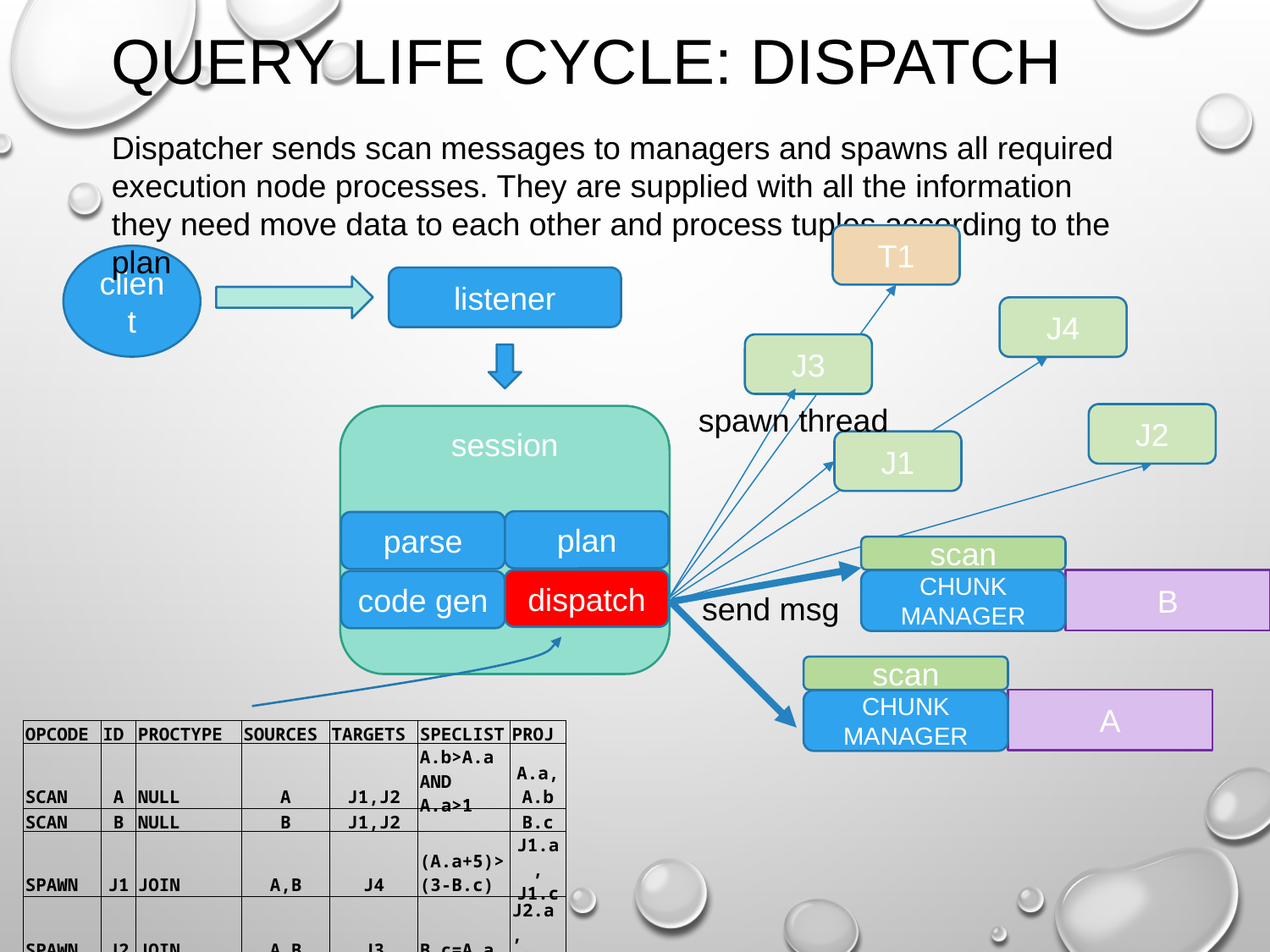

# query life cycle: dispatch
Dispatcher sends scan messages to managers and spawns all required execution node processes. They are supplied with all the information they need move data to each other and process tuples according to the plan
T1
client
listener

J4
J3

spawn thread
J2
session
J1
plan
parse
scan
dispatch
B
CHUNK MANAGER
code gen
send msg

scan
A
CHUNK MANAGER
| OPCODE | ID | PROCTYPE | SOURCES | TARGETS | SPECLIST | PROJ |
| --- | --- | --- | --- | --- | --- | --- |
| SCAN | A | NULL | A | J1,J2 | A.b>A.a AND A.a>1 | A.a,A.b |
| SCAN | B | NULL | B | J1,J2 |  | B.c |
| SPAWN | J1 | JOIN | A,B | J4 | (A.a+5)>(3-B.c) | J1.a, J1.c |
| SPAWN | J2 | JOIN | A,B | J3 | B.c=A.a | J2.a , J2.c |